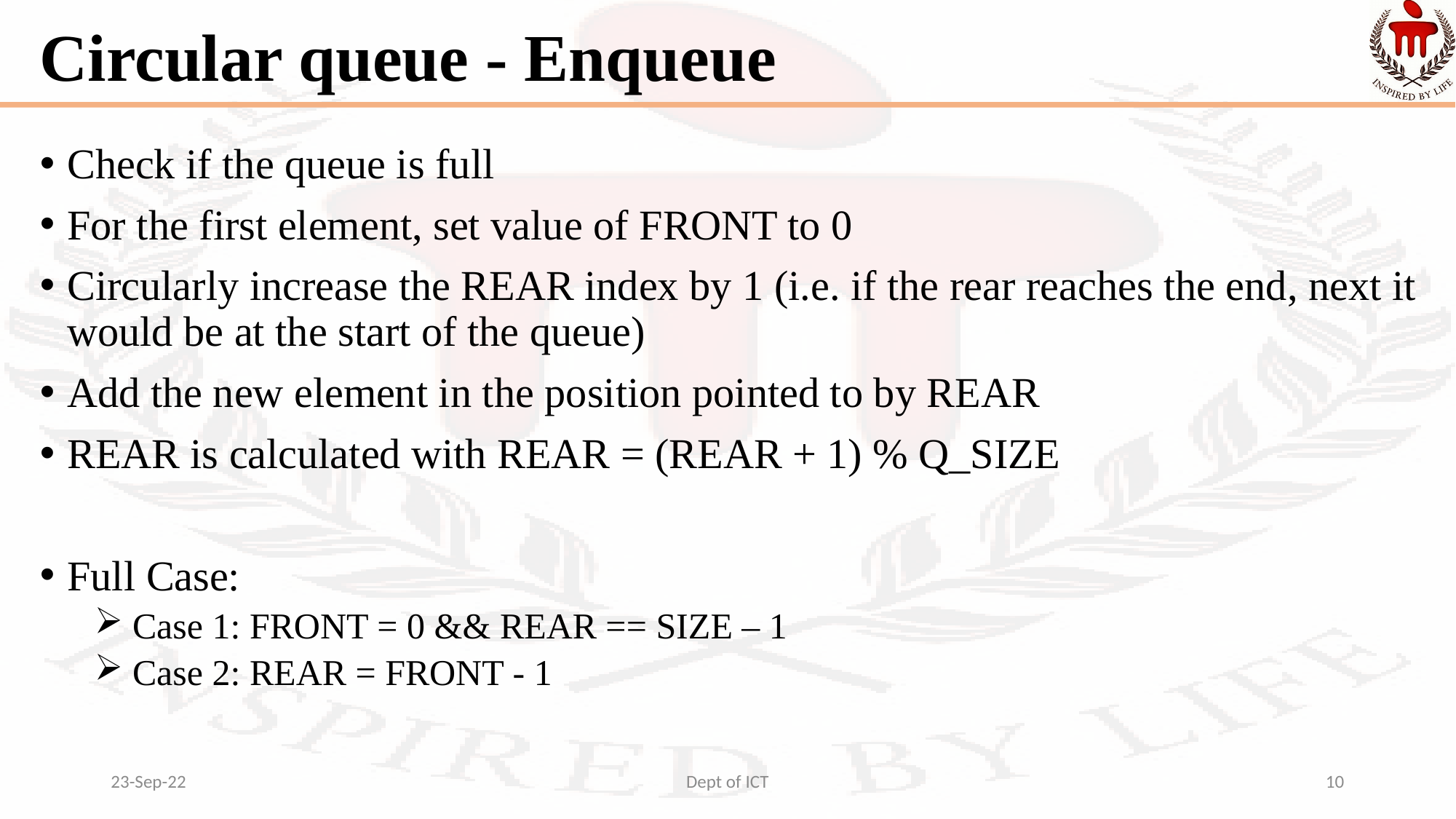

# Circular queue - Enqueue
Check if the queue is full
For the first element, set value of FRONT to 0
Circularly increase the REAR index by 1 (i.e. if the rear reaches the end, next it would be at the start of the queue)
Add the new element in the position pointed to by REAR
REAR is calculated with REAR = (REAR + 1) % Q_SIZE

Full Case:
 Case 1: FRONT = 0 && REAR == SIZE – 1
 Case 2: REAR = FRONT - 1
23-Sep-22
Dept of ICT
10